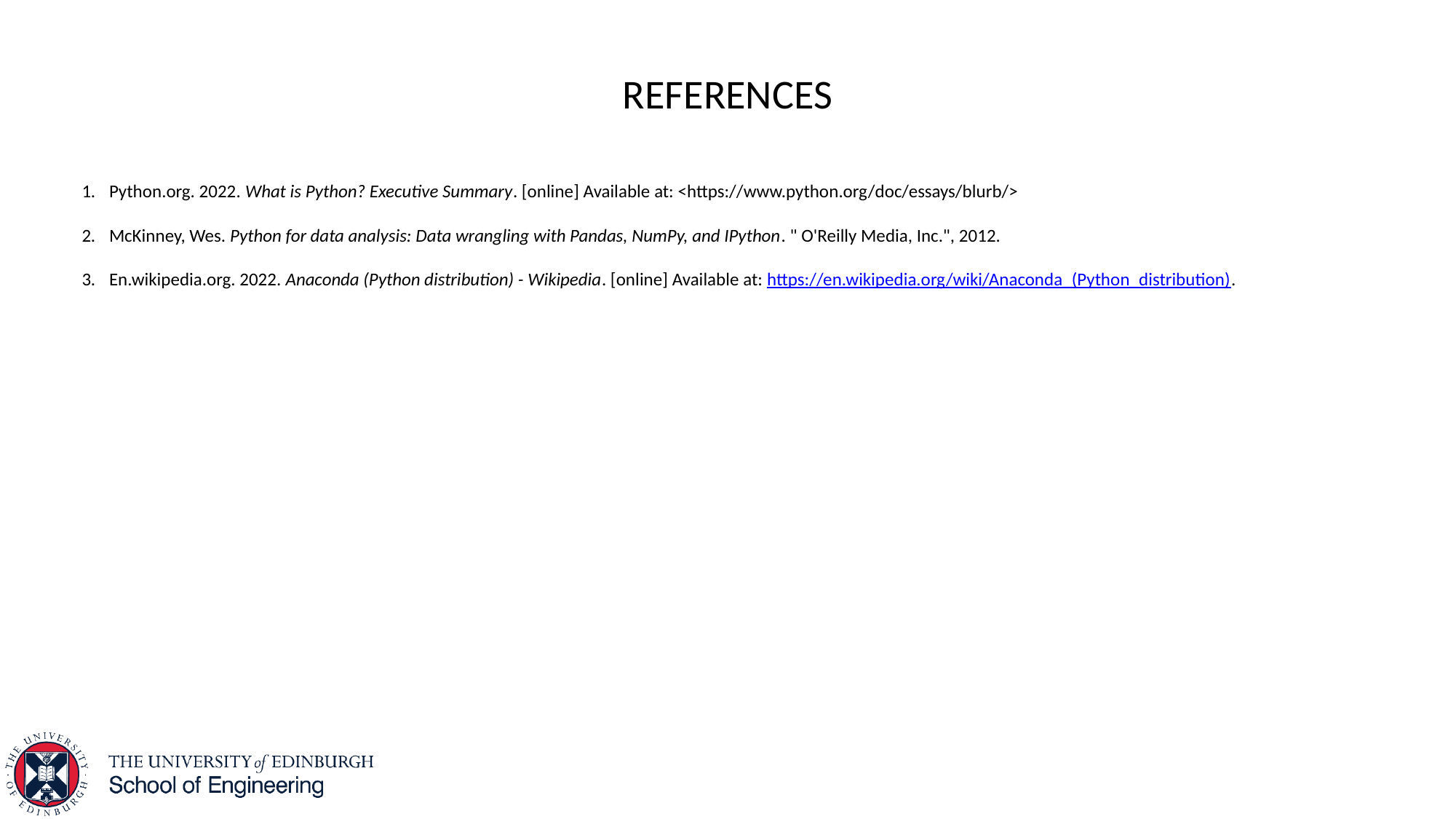

# references
Python.org. 2022. What is Python? Executive Summary. [online] Available at: <https://www.python.org/doc/essays/blurb/>
McKinney, Wes. Python for data analysis: Data wrangling with Pandas, NumPy, and IPython. " O'Reilly Media, Inc.", 2012.
En.wikipedia.org. 2022. Anaconda (Python distribution) - Wikipedia. [online] Available at: https://en.wikipedia.org/wiki/Anaconda_(Python_distribution).